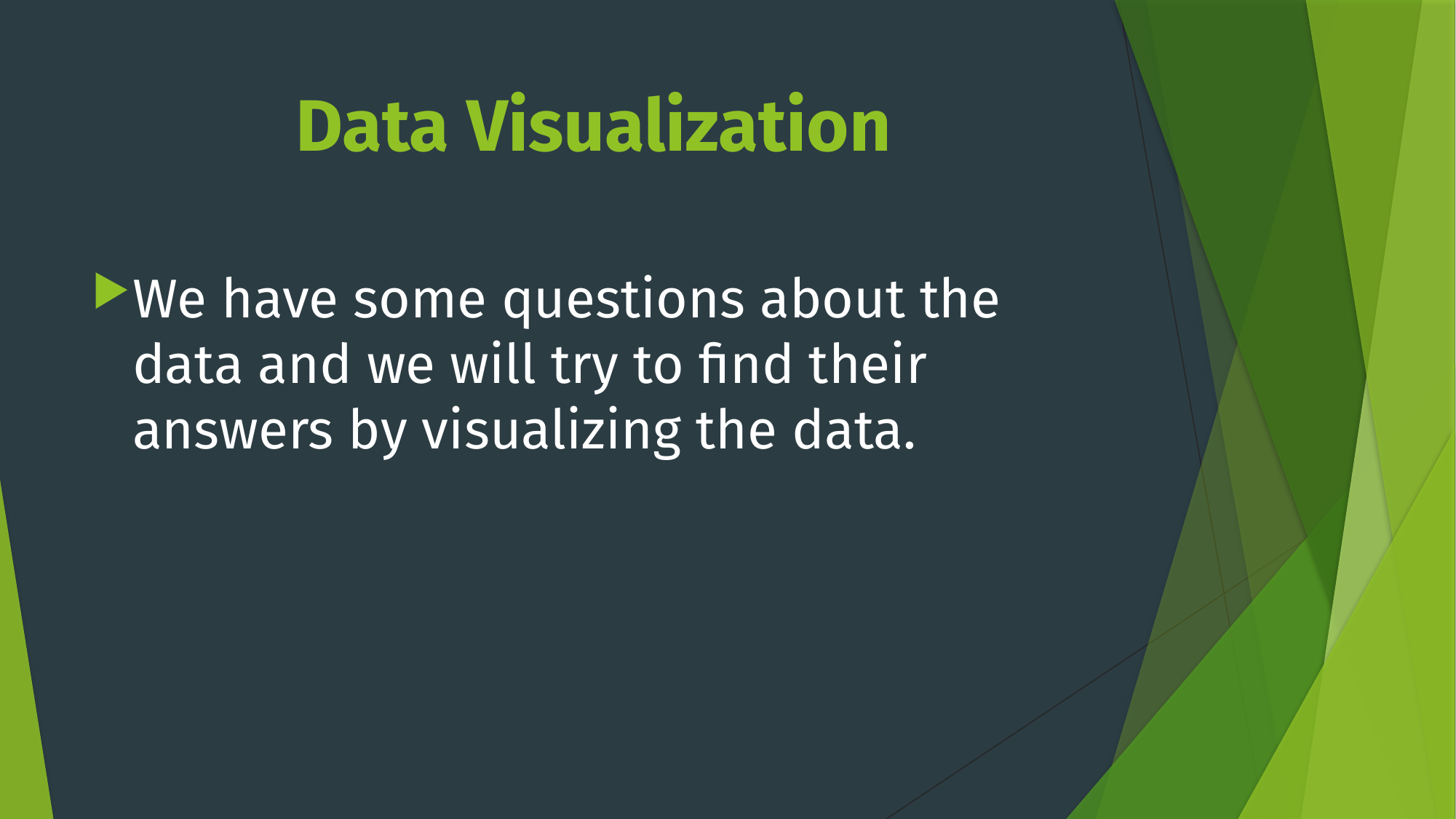

# Data Visualization
We have some questions about the data and we will try to find their answers by visualizing the data.